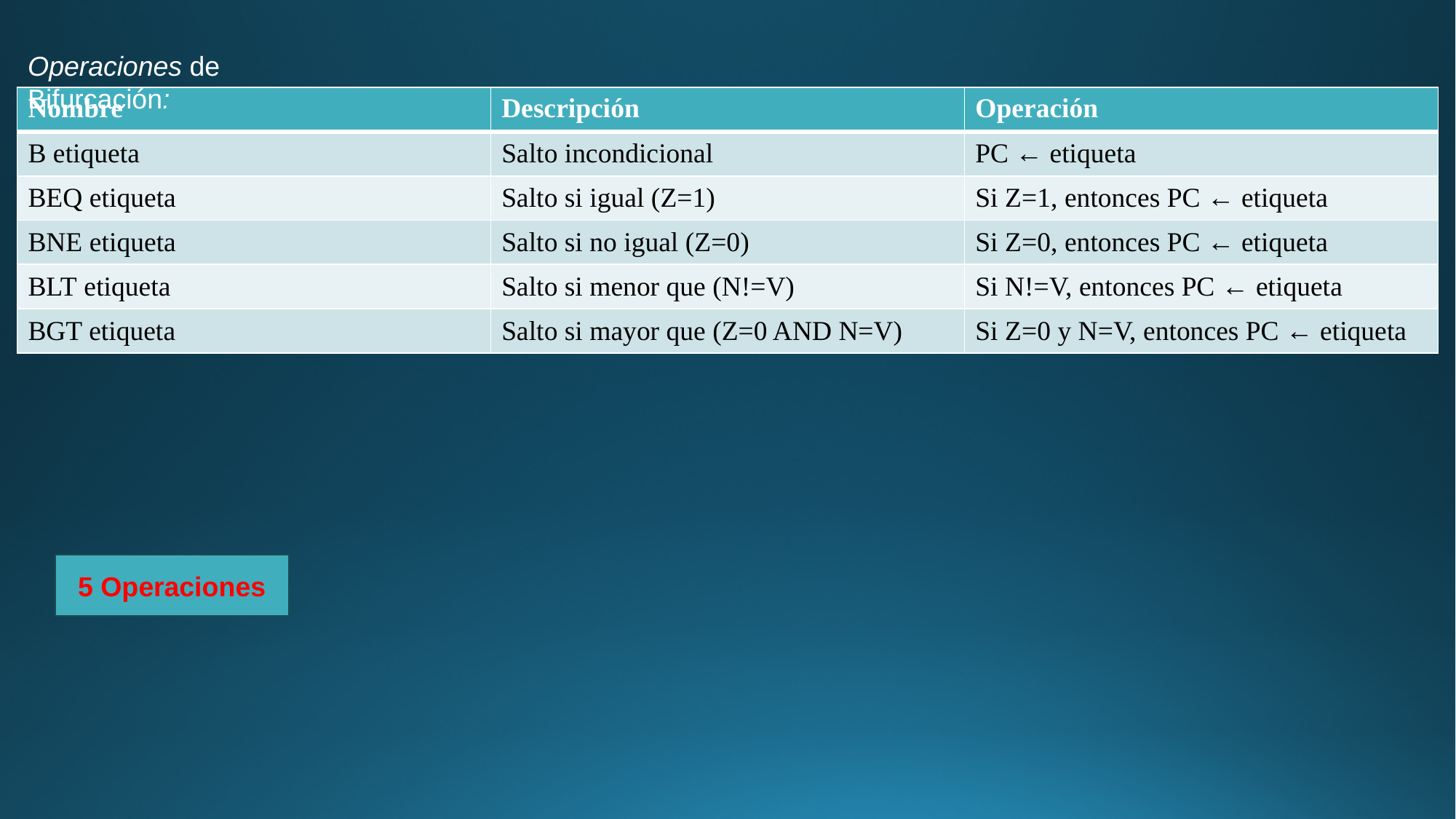

Operaciones de Bifurcación:
| Nombre | Descripción | Operación |
| --- | --- | --- |
| B etiqueta | Salto incondicional | PC ← etiqueta |
| BEQ etiqueta | Salto si igual (Z=1) | Si Z=1, entonces PC ← etiqueta |
| BNE etiqueta | Salto si no igual (Z=0) | Si Z=0, entonces PC ← etiqueta |
| BLT etiqueta | Salto si menor que (N!=V) | Si N!=V, entonces PC ← etiqueta |
| BGT etiqueta | Salto si mayor que (Z=0 AND N=V) | Si Z=0 y N=V, entonces PC ← etiqueta |
5 Operaciones